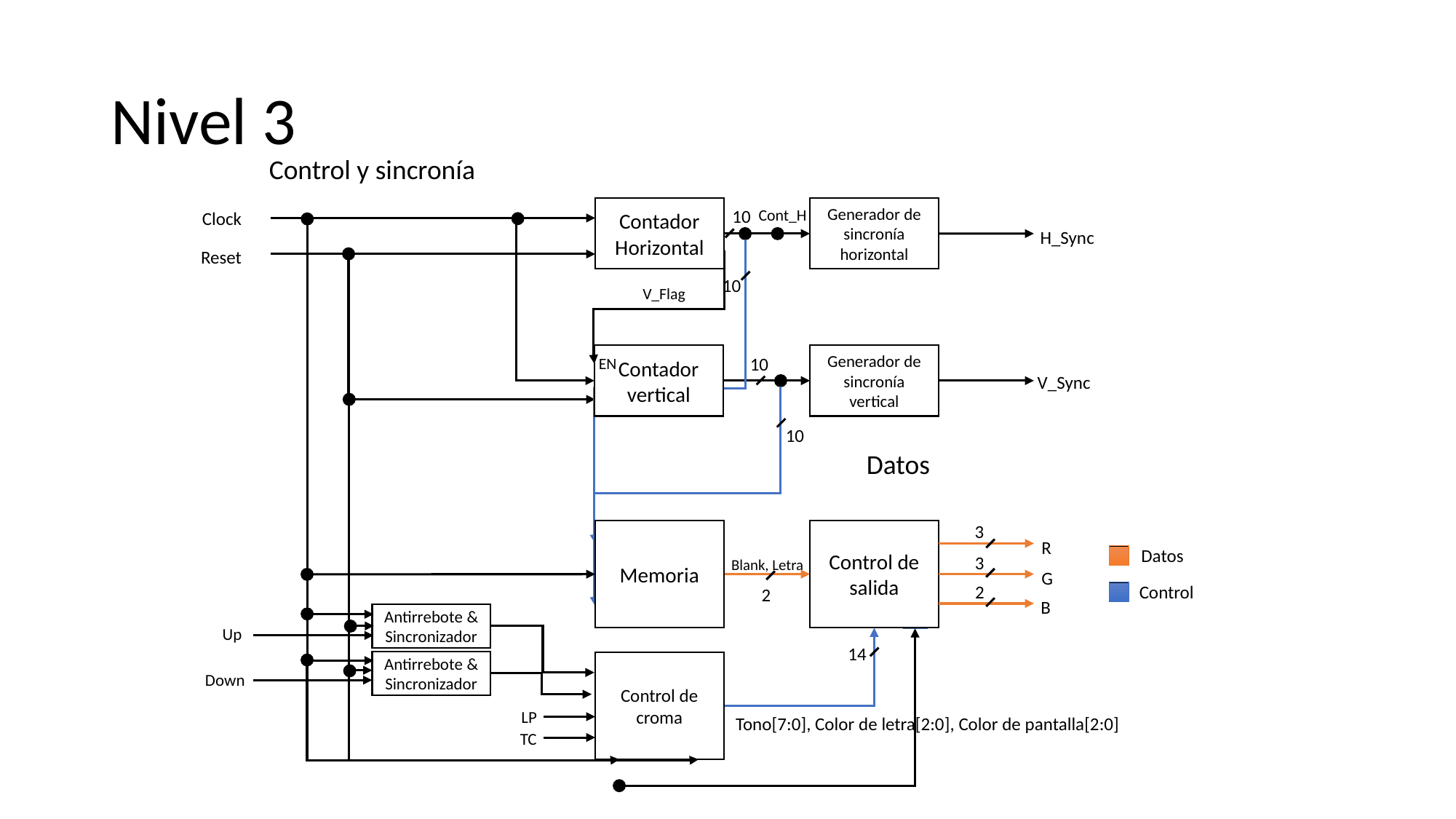

# Nivel 3
Control y sincronía
Contador Horizontal
Generador de sincronía horizontal
Cont_H
10
Clock

H_Sync

Reset

10
V_Flag
Contador vertical
Generador de sincronía vertical
10
EN

V_Sync

10
Datos
3
Memoria
Control de salida
R

Datos

3
Blank, Letra
G

Control
2
2

B

Antirrebote & Sincronizador

Up

14
Antirrebote & Sincronizador
Control de croma

Down

LP
Tono[7:0], Color de letra[2:0], Color de pantalla[2:0]

TC